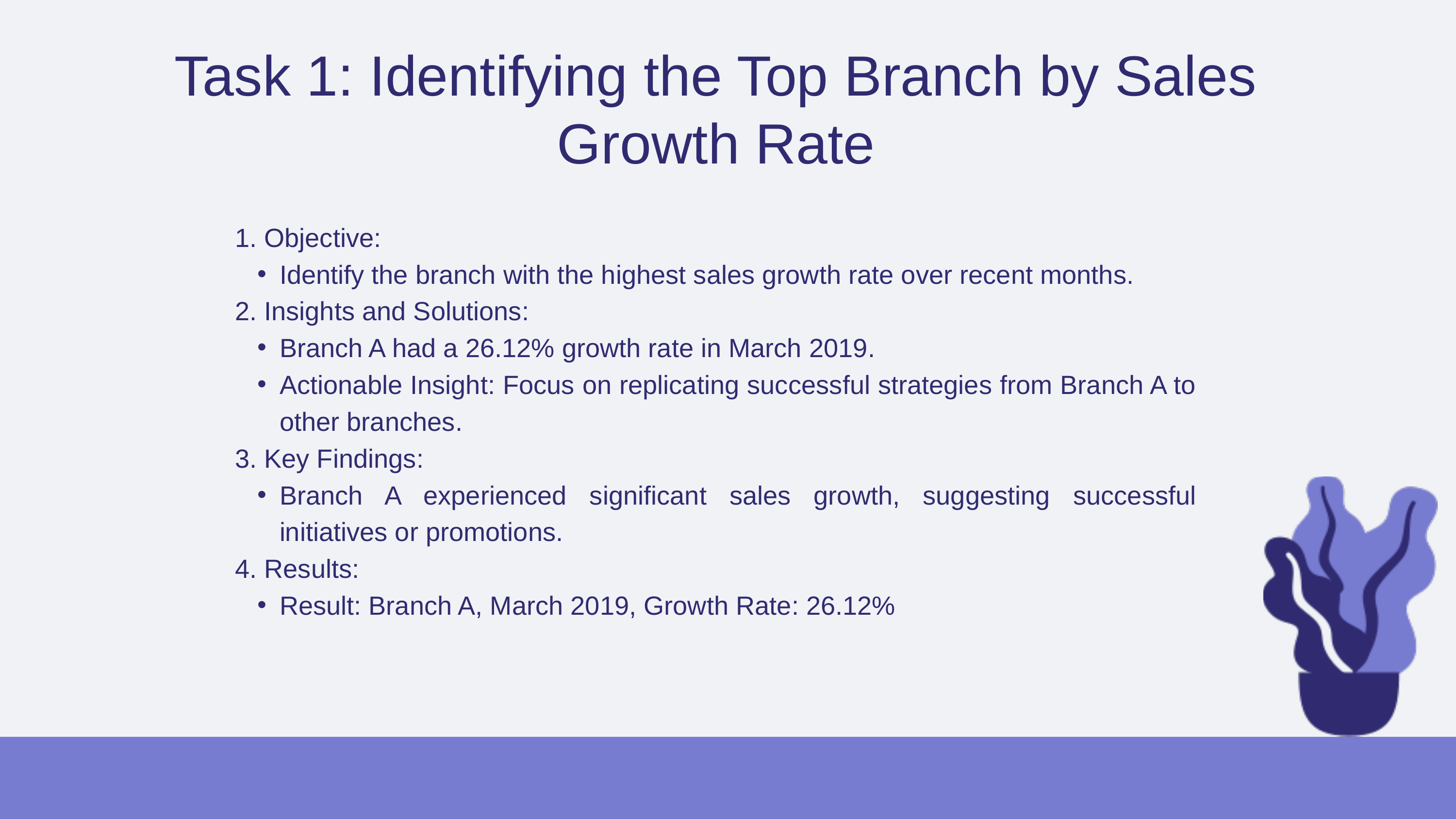

Task 1: Identifying the Top Branch by Sales Growth Rate
1. Objective:
Identify the branch with the highest sales growth rate over recent months.
2. Insights and Solutions:
Branch A had a 26.12% growth rate in March 2019.
Actionable Insight: Focus on replicating successful strategies from Branch A to other branches.
3. Key Findings:
Branch A experienced significant sales growth, suggesting successful initiatives or promotions.
4. Results:
Result: Branch A, March 2019, Growth Rate: 26.12%